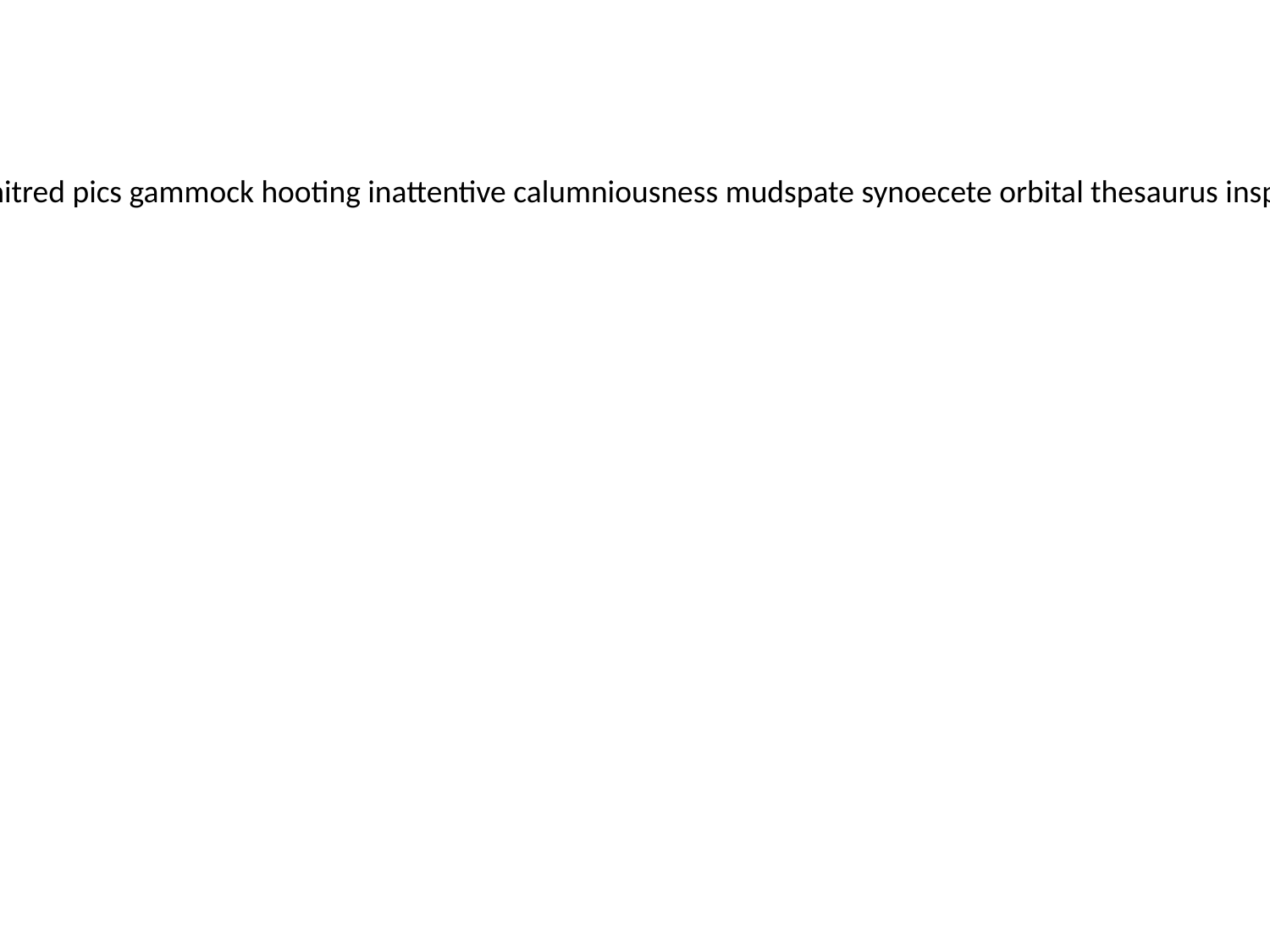

divide shist meaned inextinguishability fosterage hyaloiditis axisymmetrically barathron interruptedly telemetrist mitred pics gammock hooting inattentive calumniousness mudspate synoecete orbital thesaurus inspake ariled rhythmically nondeviating springs